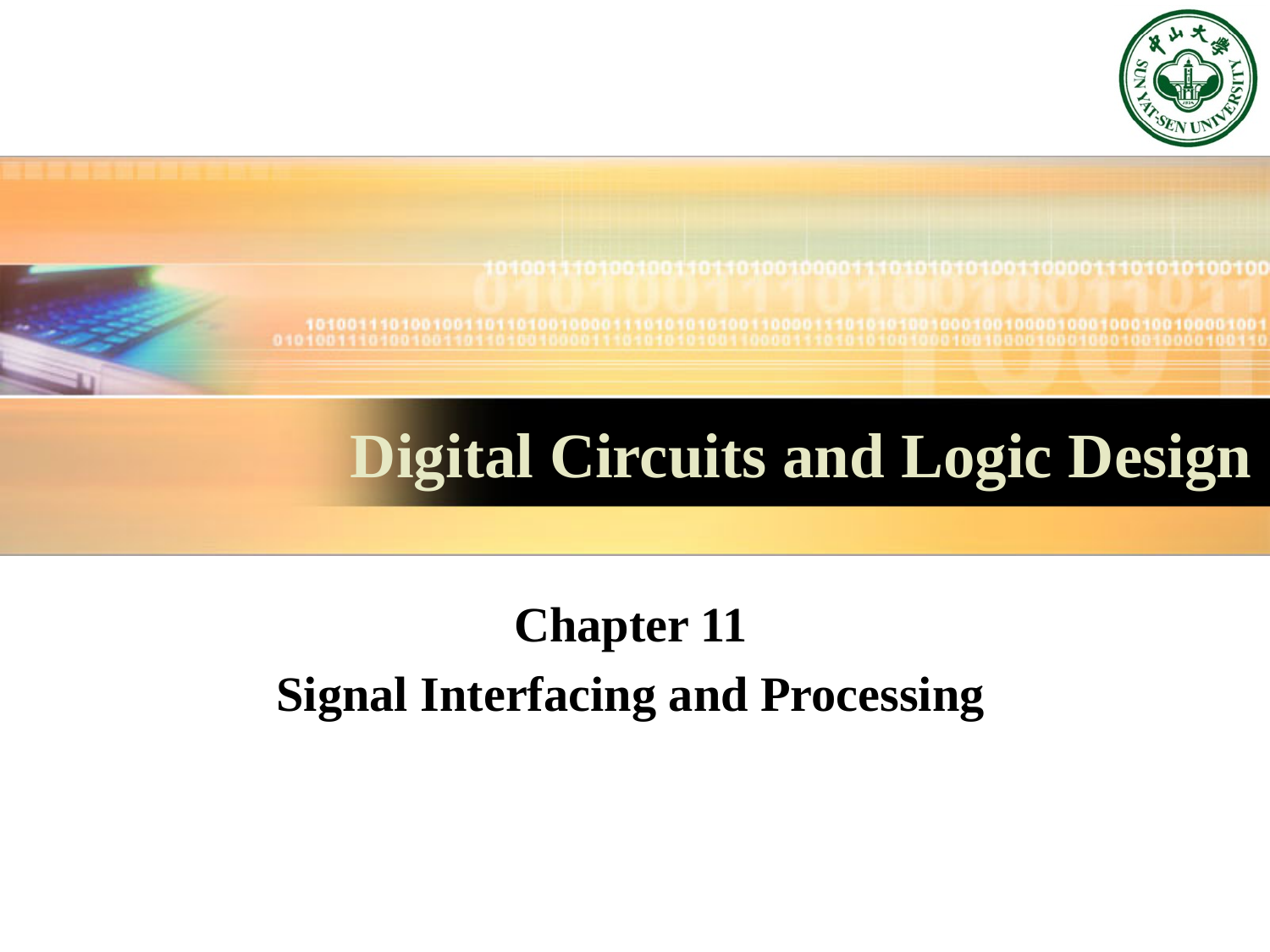

# Digital Circuits and Logic Design
Chapter 11
Signal Interfacing and Processing